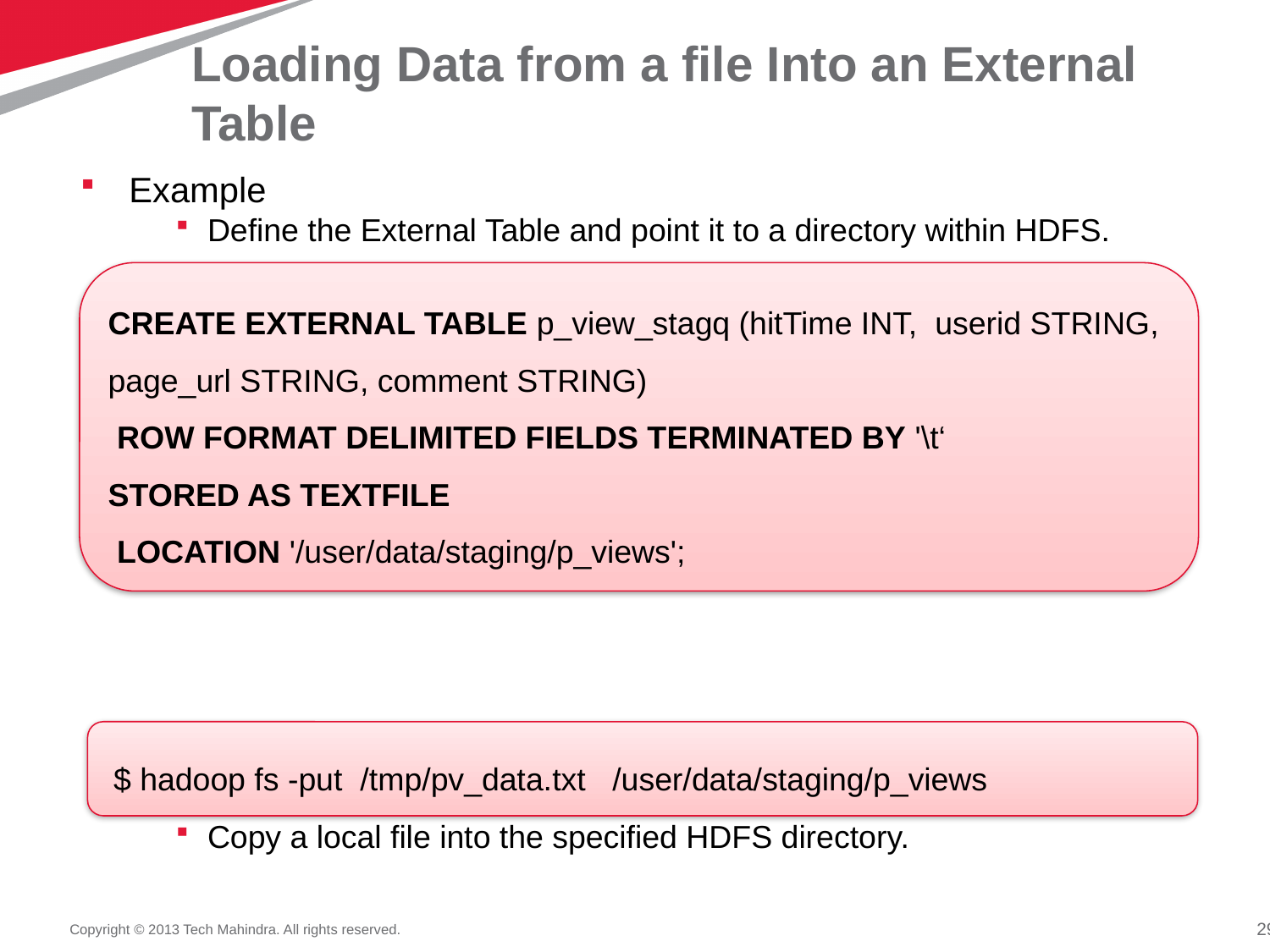

# Loading Data from a file Into an External Table
 Example
Define the External Table and point it to a directory within HDFS.

Copy a local file into the specified HDFS directory.
CREATE EXTERNAL TABLE p_view_stagq (hitTime INT,  userid STRING, page_url STRING, comment STRING)
 ROW FORMAT DELIMITED FIELDS TERMINATED BY '\t‘
STORED AS TEXTFILE
 LOCATION '/user/data/staging/p_views';
 $ hadoop fs -put  /tmp/pv_data.txt   /user/data/staging/p_views